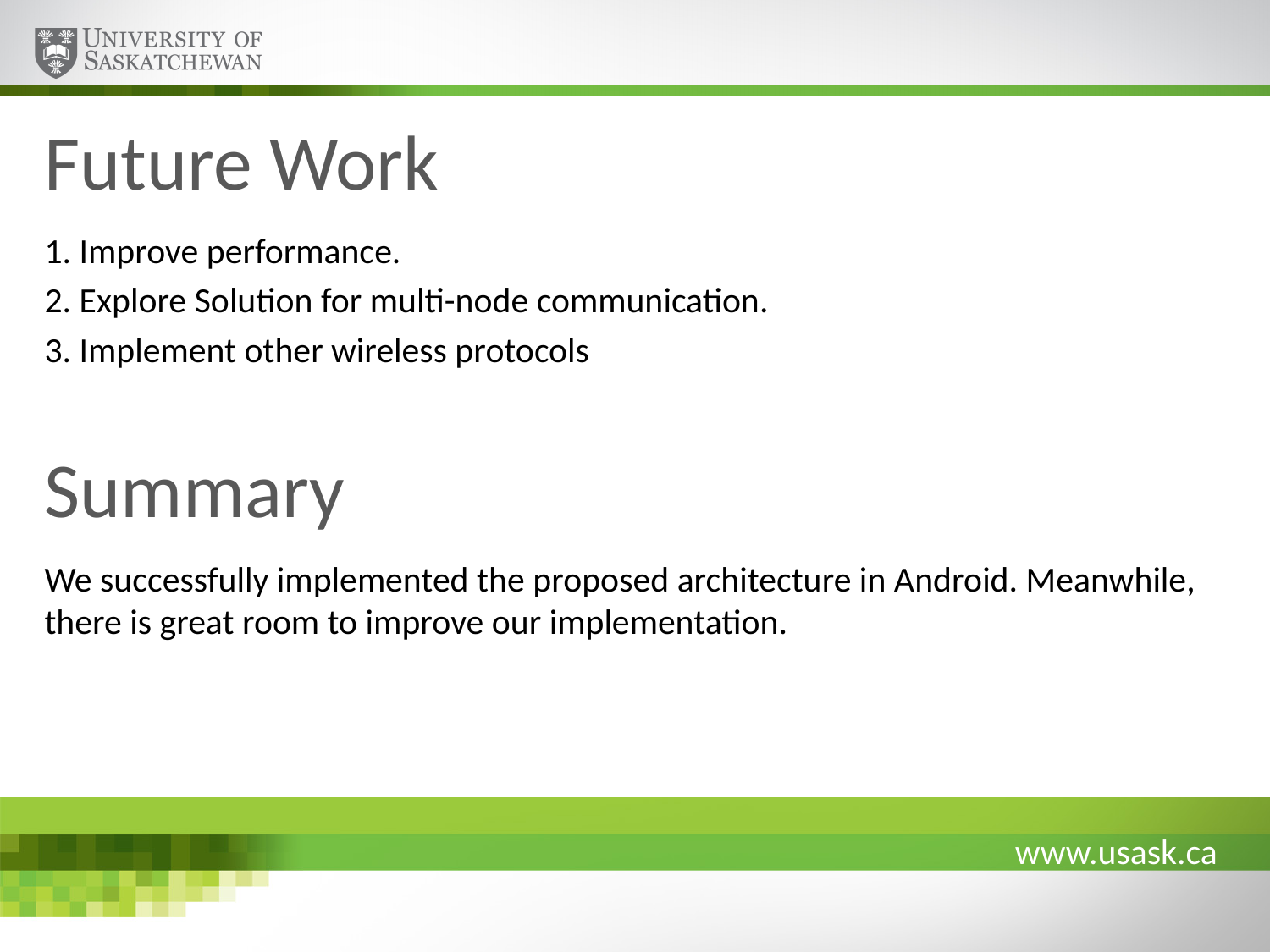

# Future Work
1. Improve performance.
2. Explore Solution for multi-node communication.
3. Implement other wireless protocols
Summary
We successfully implemented the proposed architecture in Android. Meanwhile, there is great room to improve our implementation.